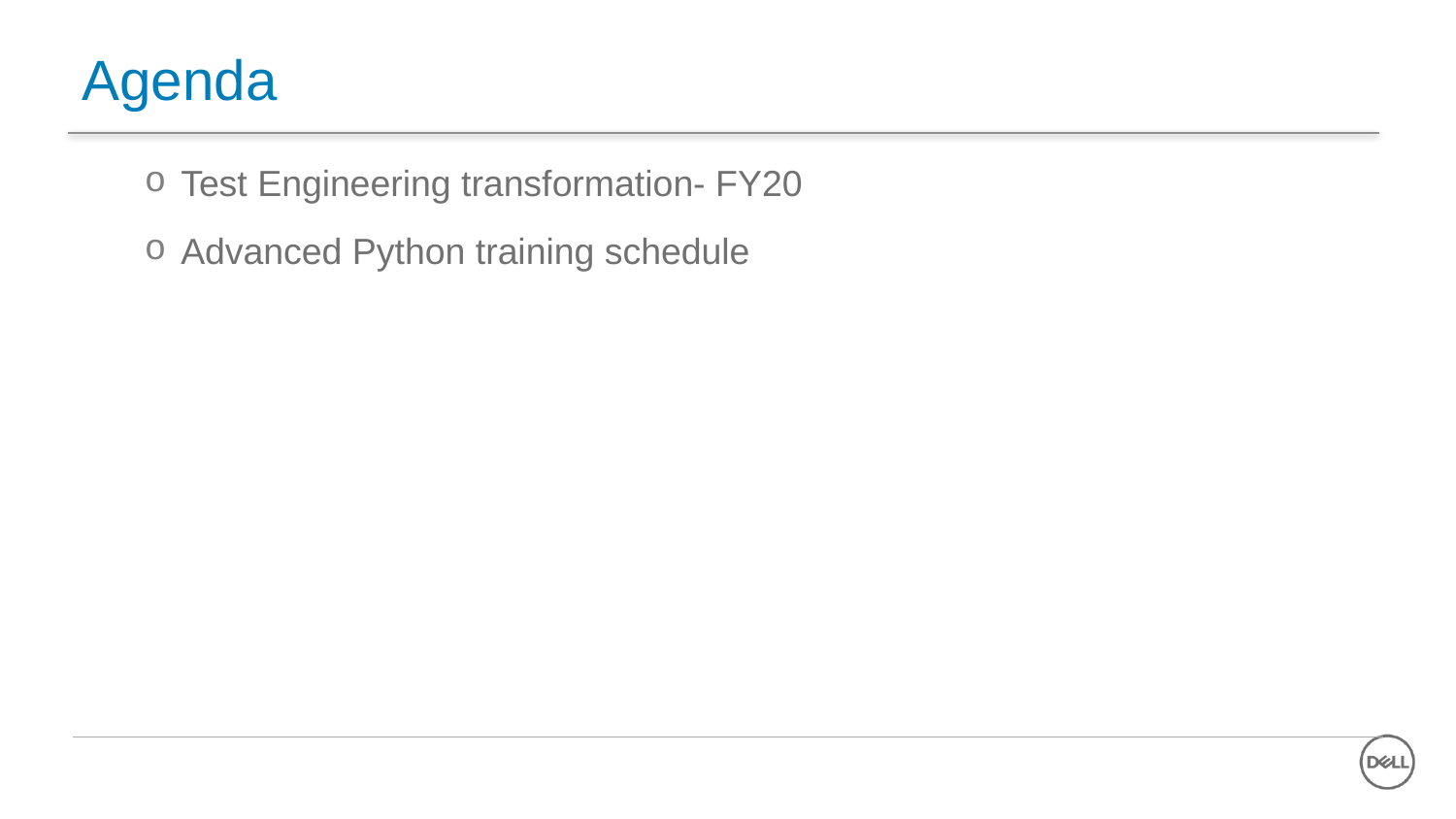

# Agenda
Test Engineering transformation- FY20
Advanced Python training schedule